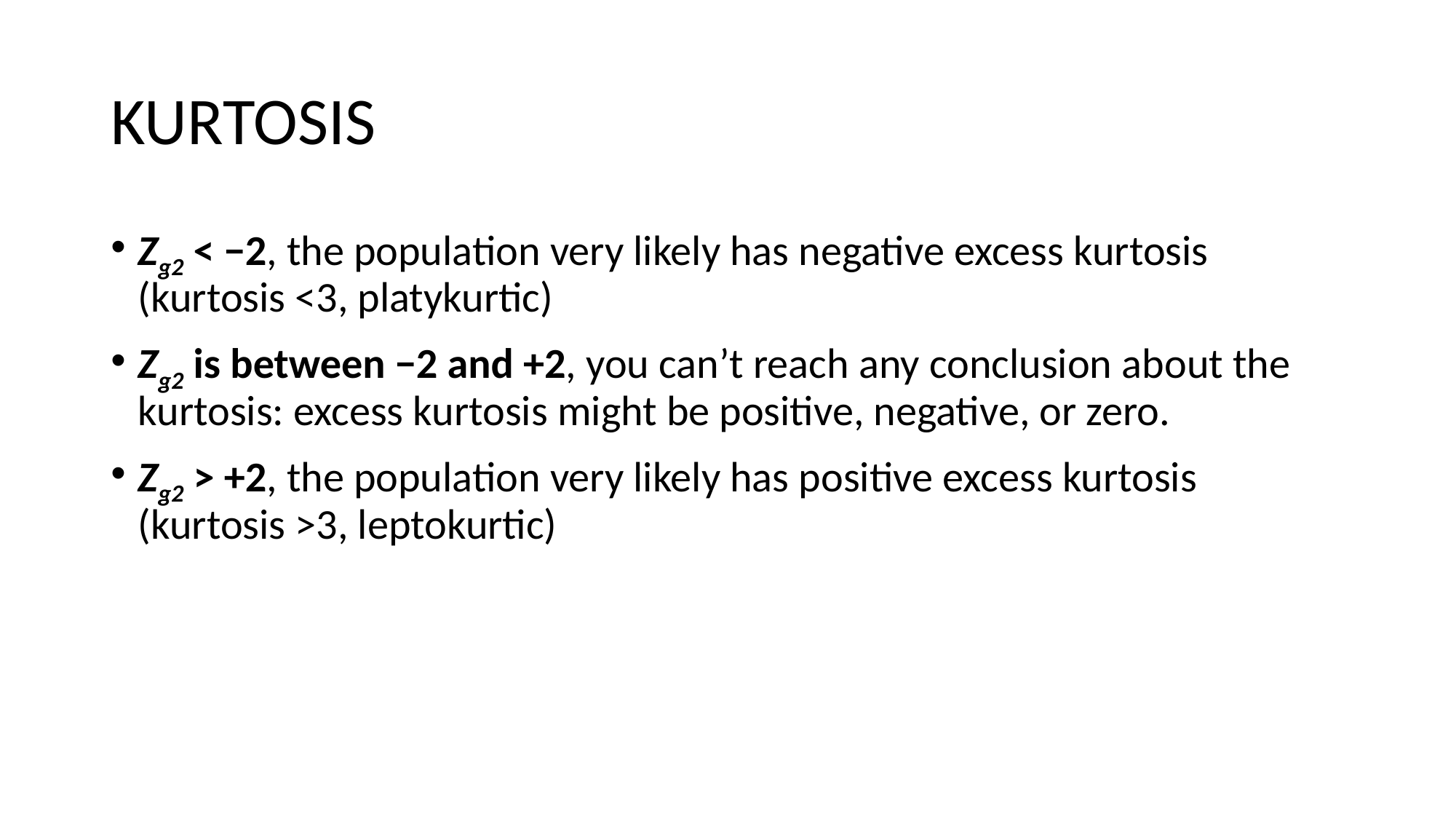

# KURTOSIS
Zg2 < −2, the population very likely has negative excess kurtosis (kurtosis <3, platykurtic)
Zg2 is between −2 and +2, you can’t reach any conclusion about the kurtosis: excess kurtosis might be positive, negative, or zero.
Zg2 > +2, the population very likely has positive excess kurtosis (kurtosis >3, leptokurtic)